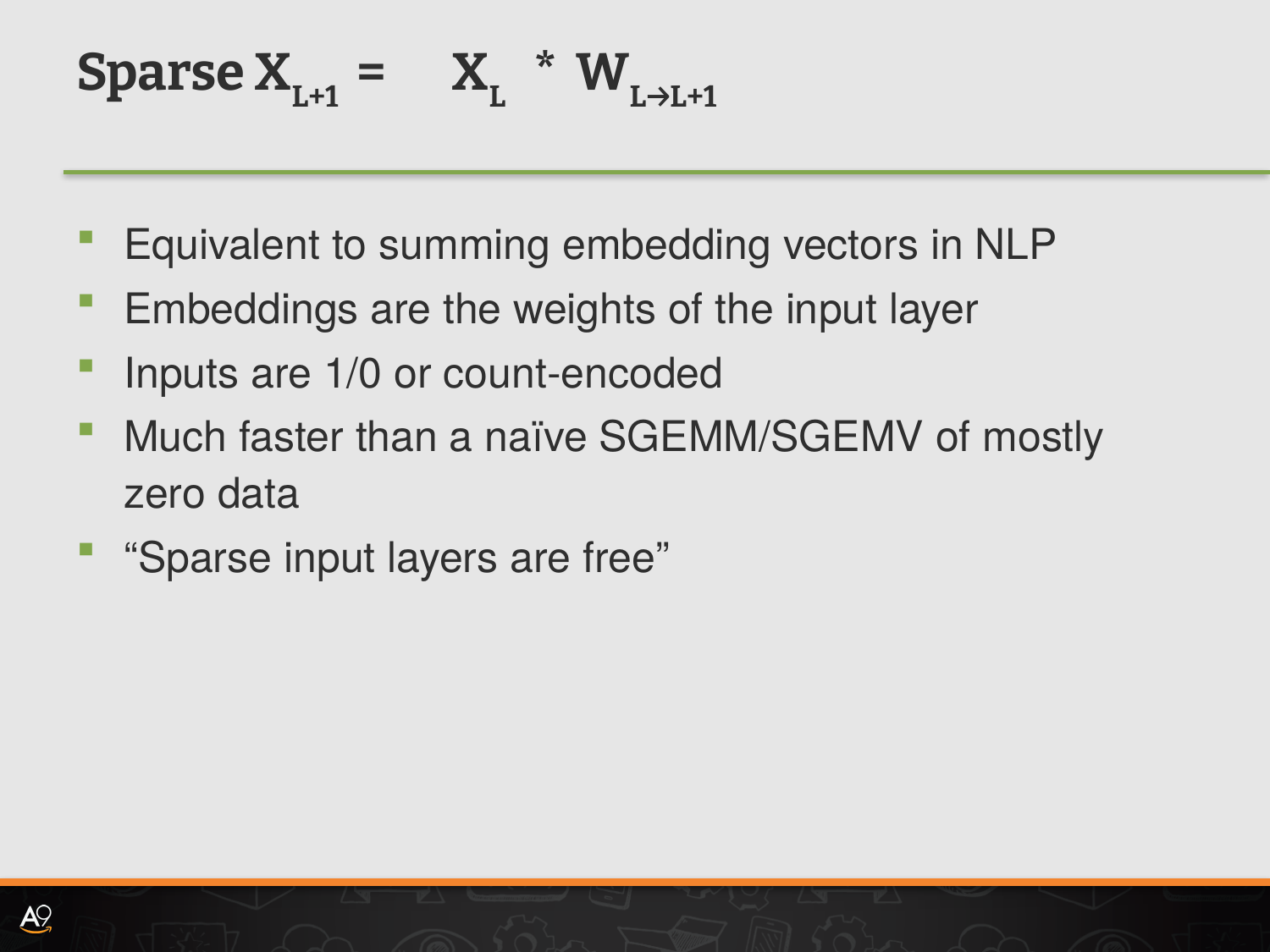

# Sparse XL+1 		= 		XL   *  WL→L+1
Equivalent to summing embedding vectors in NLP
Embeddings are the weights of the input layer
Inputs are 1/0 or count-encoded
Much faster than a naïve SGEMM/SGEMV of mostly zero data
“Sparse input layers are free”